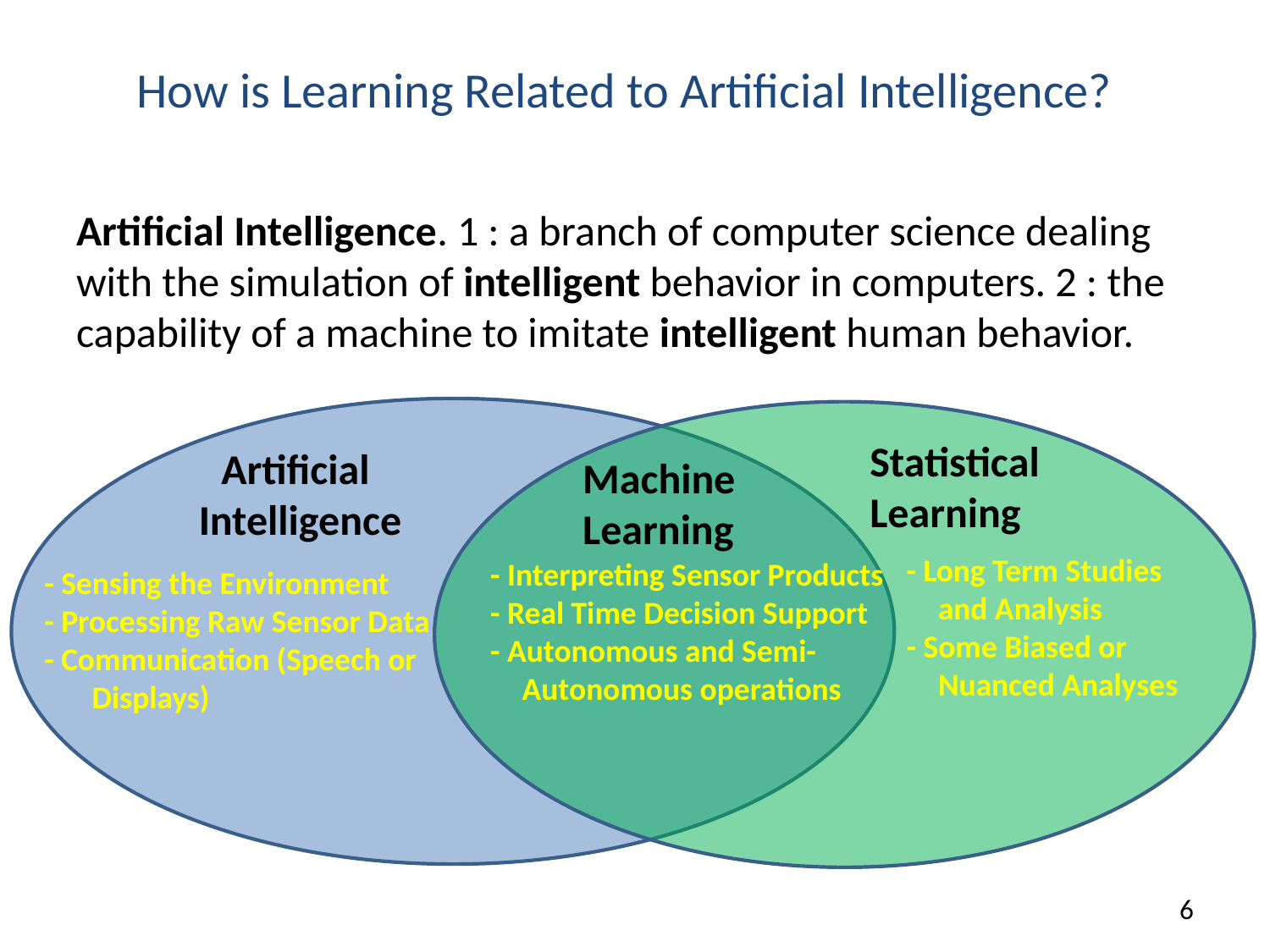

# How is Learning Related to Artificial Intelligence?

Artificial Intelligence. 1 : a branch of computer science dealing with the simulation of intelligent behavior in computers. 2 : the capability of a machine to imitate intelligent human behavior.

Statistical
Learning
Artificial
Intelligence
Machine
Learning

- Interpreting Sensor Products
- Real Time Decision Support
- Autonomous and Semi-Autonomous operations

- Long Term Studies and Analysis
- Some Biased or Nuanced Analyses

- Sensing the Environment
- Processing Raw Sensor Data
- Communication (Speech or Displays)

6